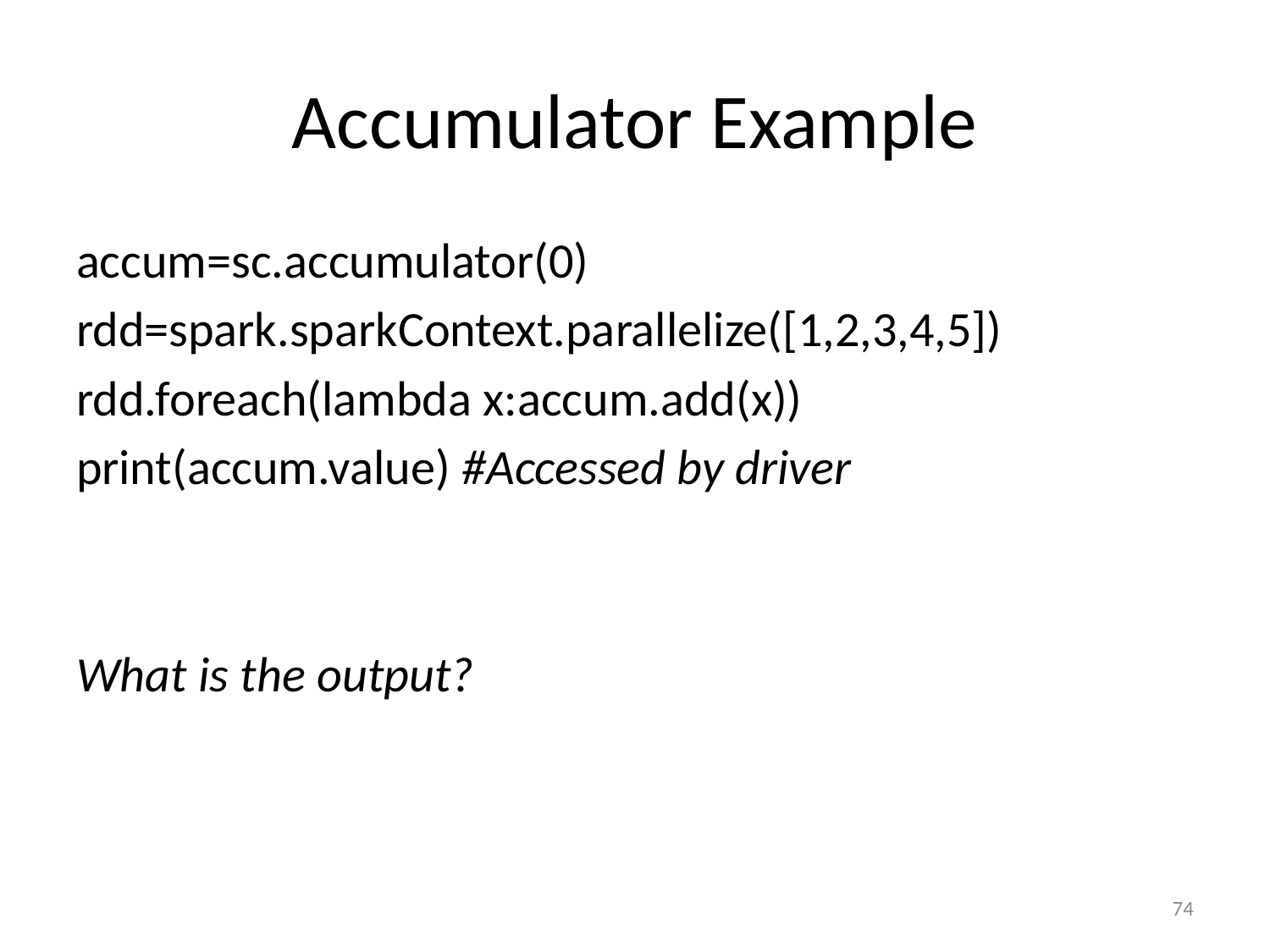

# Accumulator Example
accum=sc.accumulator(0)
rdd=spark.sparkContext.parallelize([1,2,3,4,5])
rdd.foreach(lambda x:accum.add(x))
print(accum.value) #Accessed by driver

What is the output?
74